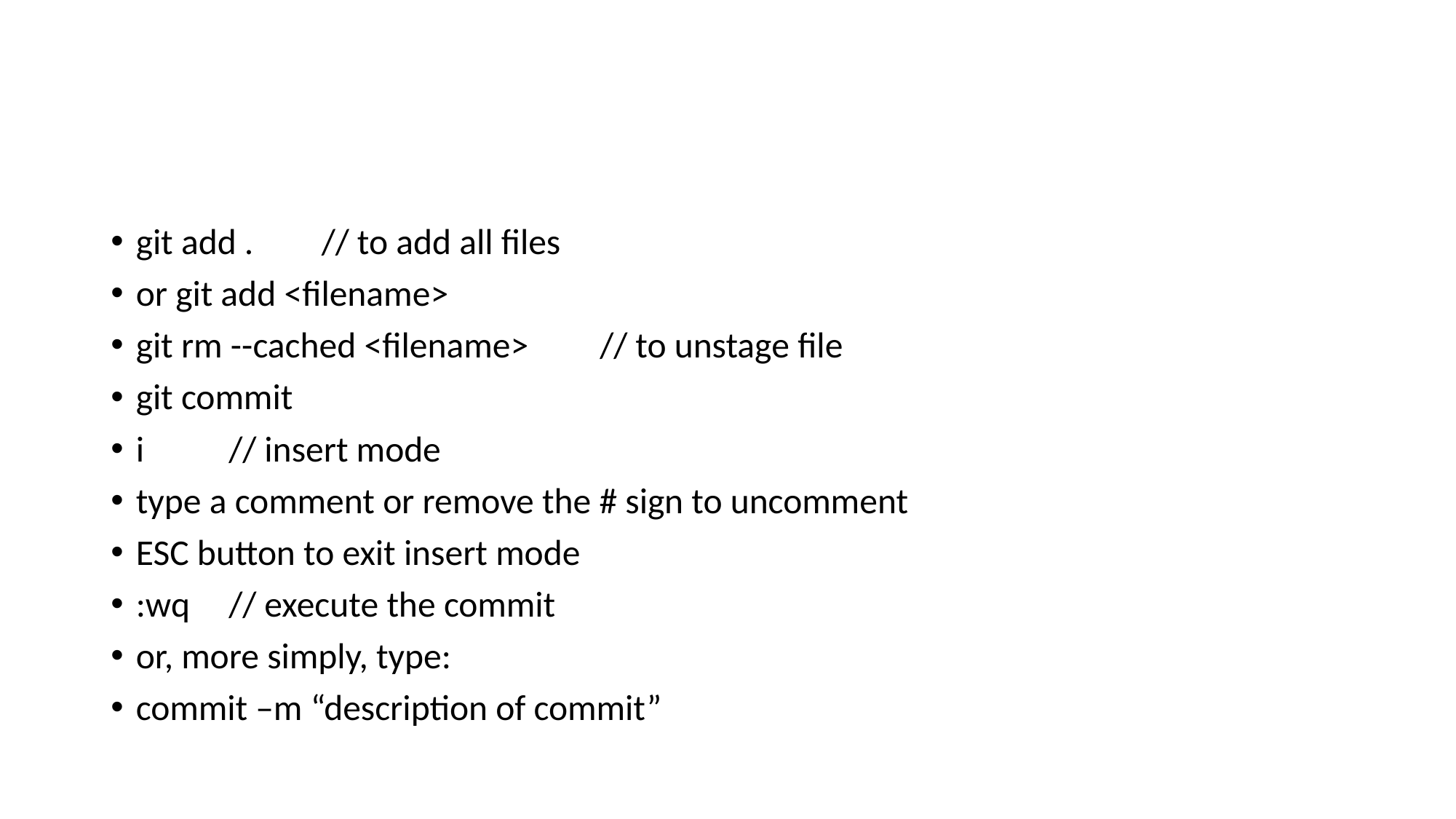

#
git add . 	// to add all files
or git add <filename>
git rm --cached <filename>	// to unstage file
git commit
i 	// insert mode
type a comment or remove the # sign to uncomment
ESC button to exit insert mode
:wq		// execute the commit
or, more simply, type:
commit –m “description of commit”